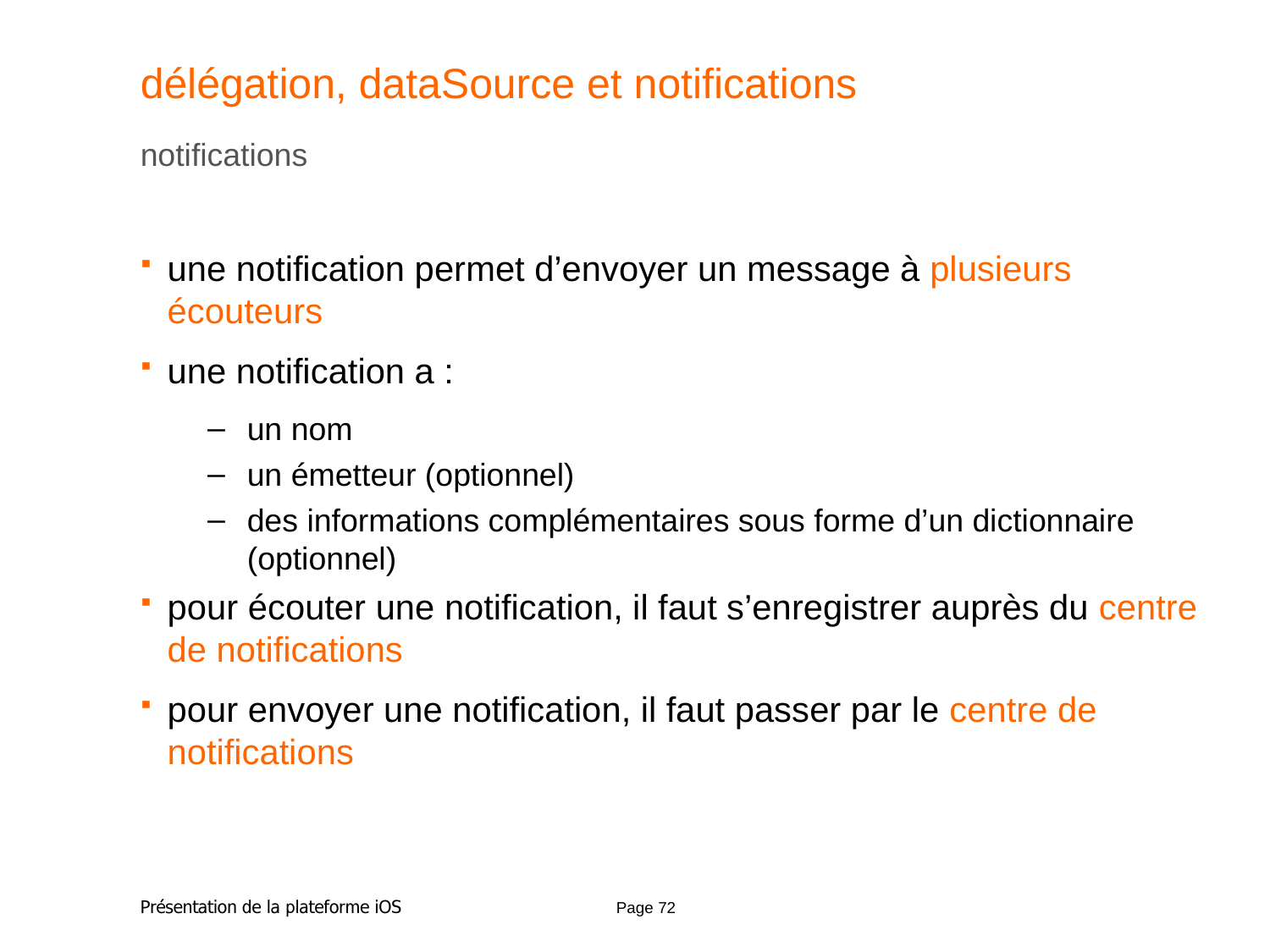

# délégation, dataSource et notifications
notifications
une notification permet d’envoyer un message à plusieurs écouteurs
une notification a :
un nom
un émetteur (optionnel)
des informations complémentaires sous forme d’un dictionnaire (optionnel)
pour écouter une notification, il faut s’enregistrer auprès du centre de notifications
pour envoyer une notification, il faut passer par le centre de notifications
Présentation de la plateforme iOS